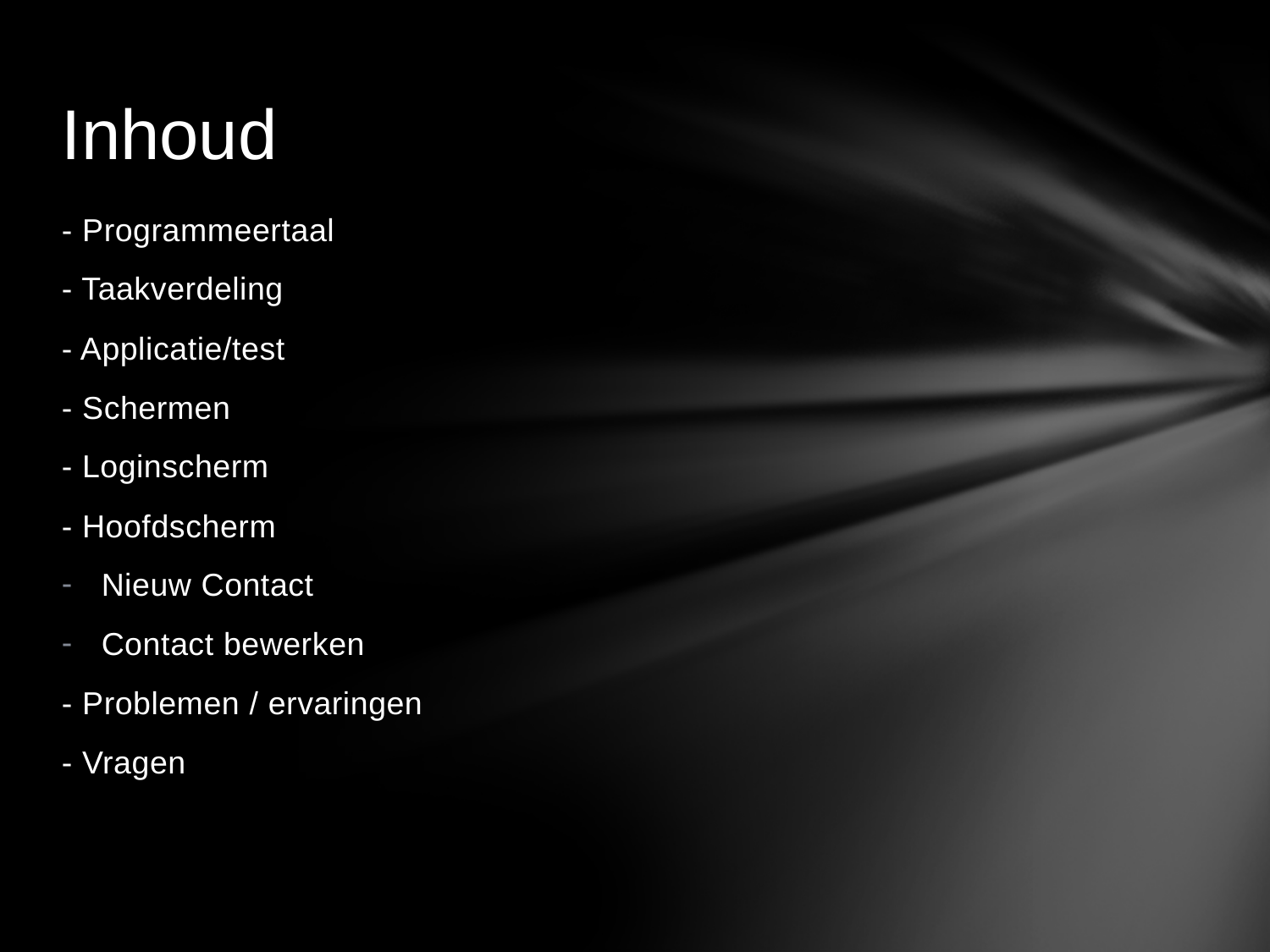

# Inhoud
- Programmeertaal
- Taakverdeling
- Applicatie/test
- Schermen
- Loginscherm
- Hoofdscherm
Nieuw Contact
Contact bewerken
- Problemen / ervaringen
- Vragen